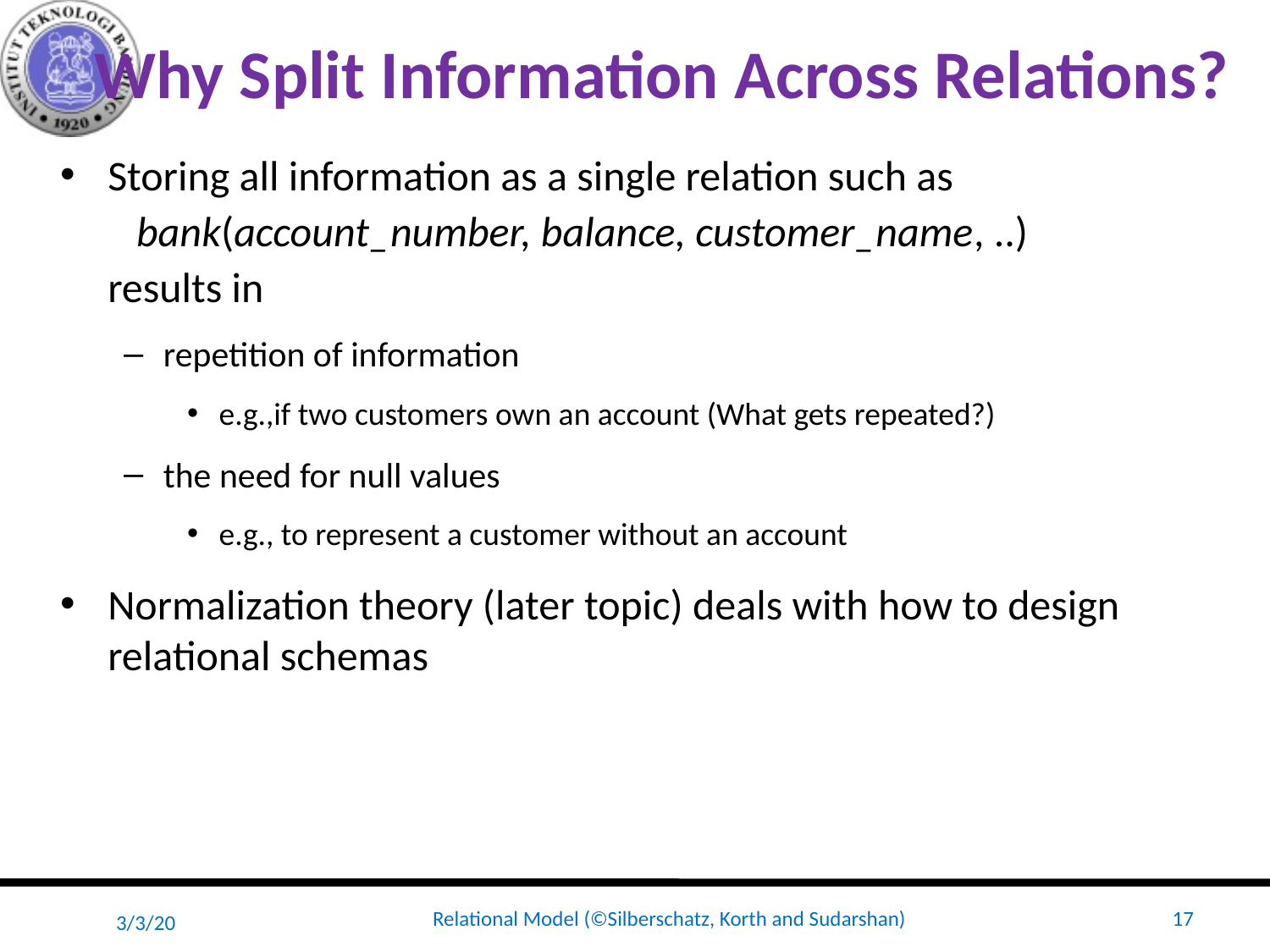

# Why Split Information Across Relations?
Storing all information as a single relation such as
   bank(account_number, balance, customer_name, ..)
results in
repetition of information
e.g.,if two customers own an account (What gets repeated?)
the need for null values
e.g., to represent a customer without an account
Normalization theory (later topic) deals with how to design relational schemas

3/3/20
Relational Model (©Silberschatz, Korth and Sudarshan)
17